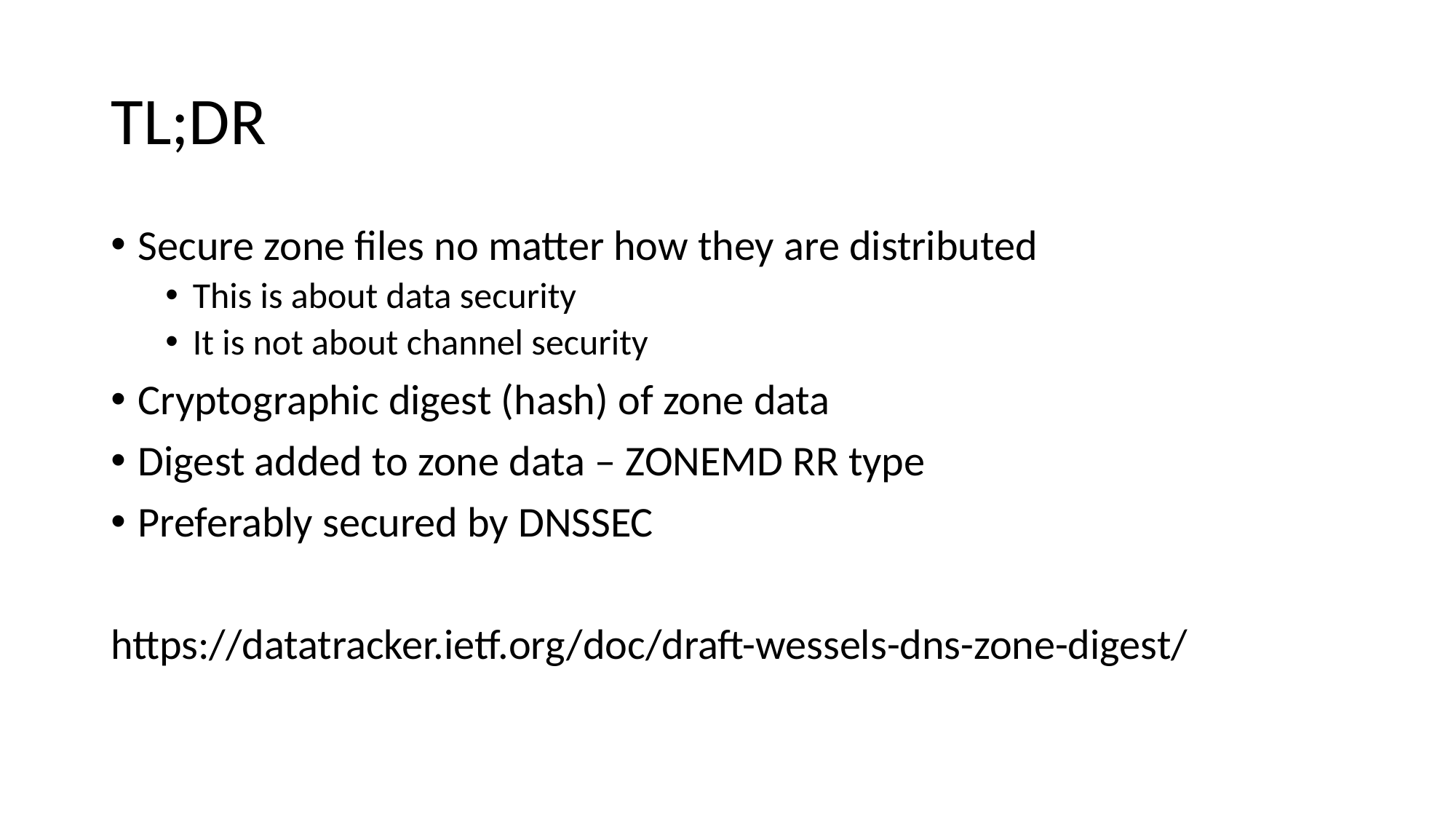

# TL;DR
Secure zone files no matter how they are distributed
This is about data security
It is not about channel security
Cryptographic digest (hash) of zone data
Digest added to zone data – ZONEMD RR type
Preferably secured by DNSSEC

https://datatracker.ietf.org/doc/draft-wessels-dns-zone-digest/